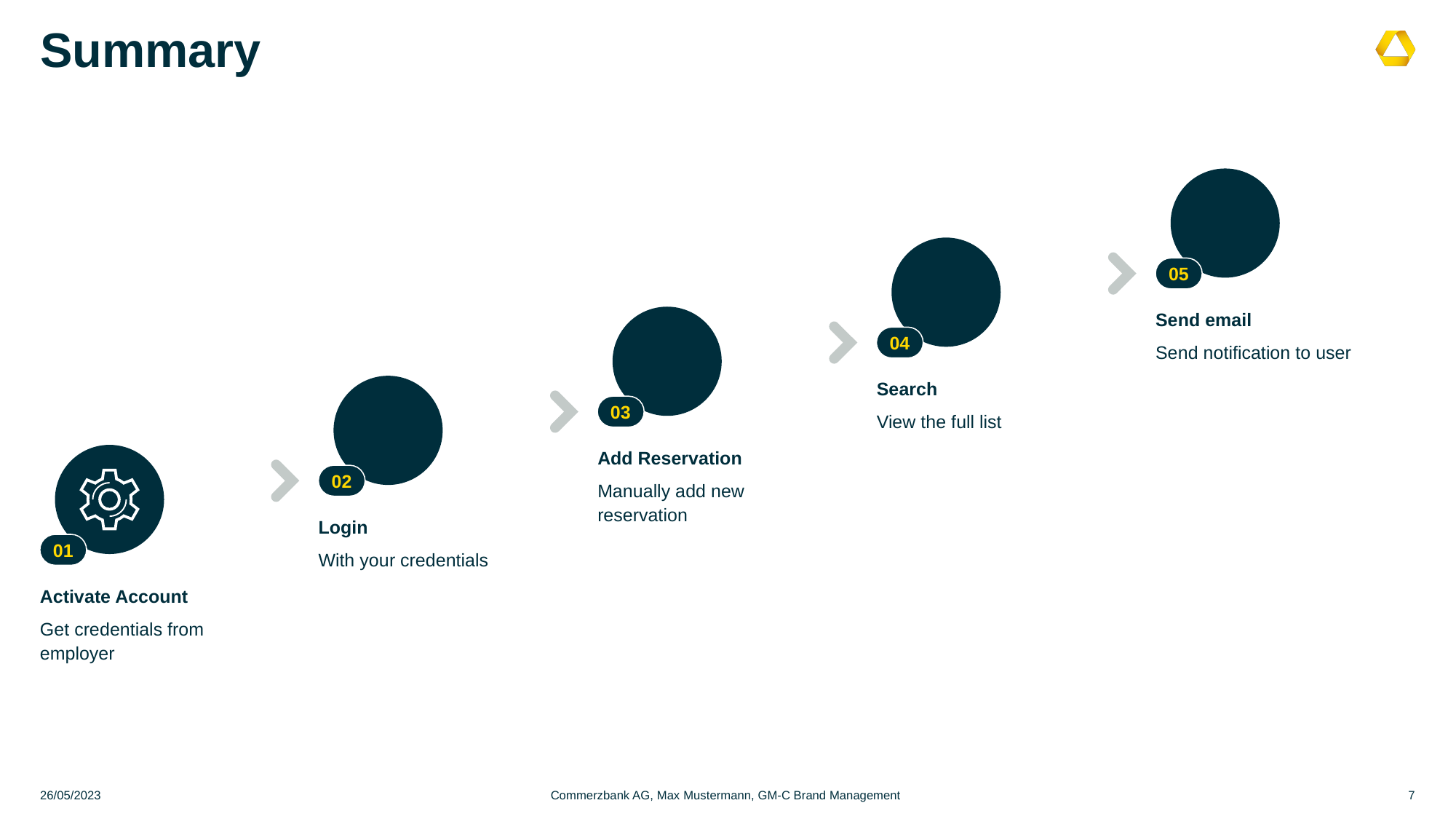

# Summary

05

Send email
Send notification to user

04

Search
View the full list

03

Add Reservation
Manually add new  reservation

02

Login
With your credentials

01
Activate Account
Get credentials from employer
26/05/2023
Commerzbank AG, Max Mustermann, GM-C Brand Management
7